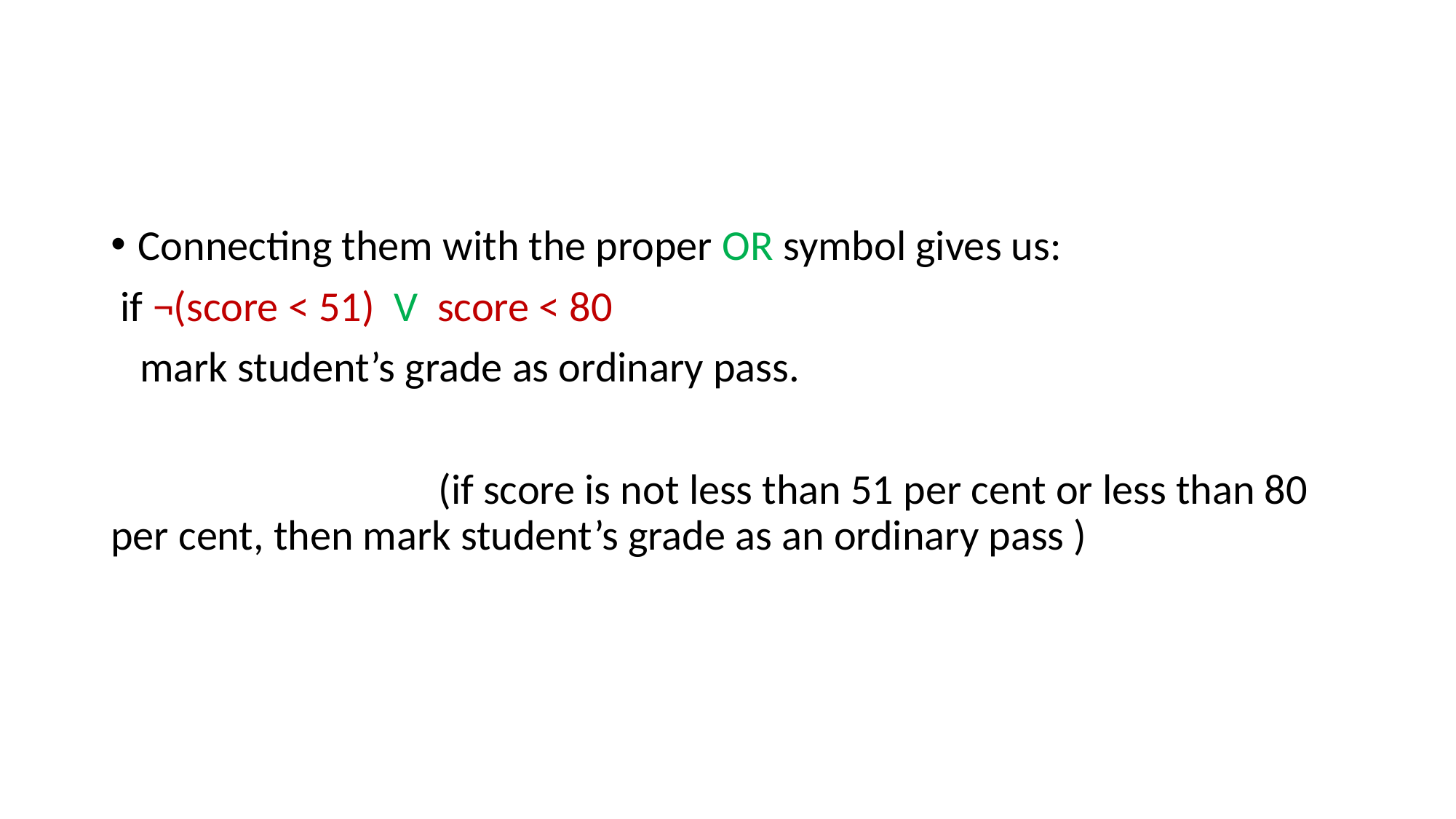

#
Connecting them with the proper OR symbol gives us:
 if ¬(score < 51)  V  score < 80
   mark student’s grade as ordinary pass.

			(if score is not less than 51 per cent or less than 80 per cent, then mark student’s grade as an ordinary pass )